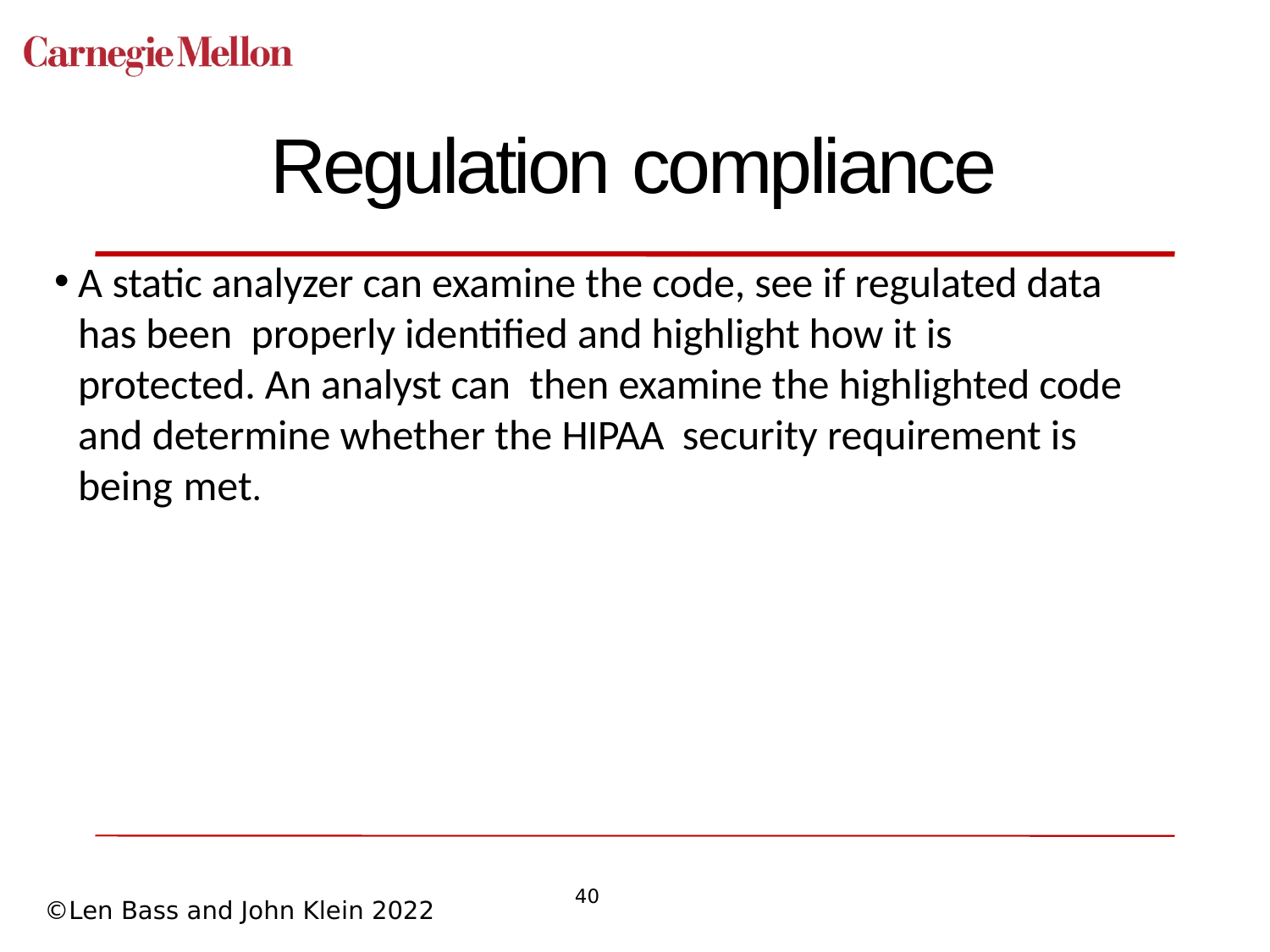

# Regulation compliance
A static analyzer can examine the code, see if regulated data has been  properly identified and highlight how it is protected. An analyst can  then examine the highlighted code and determine whether the HIPAA  security requirement is being met.